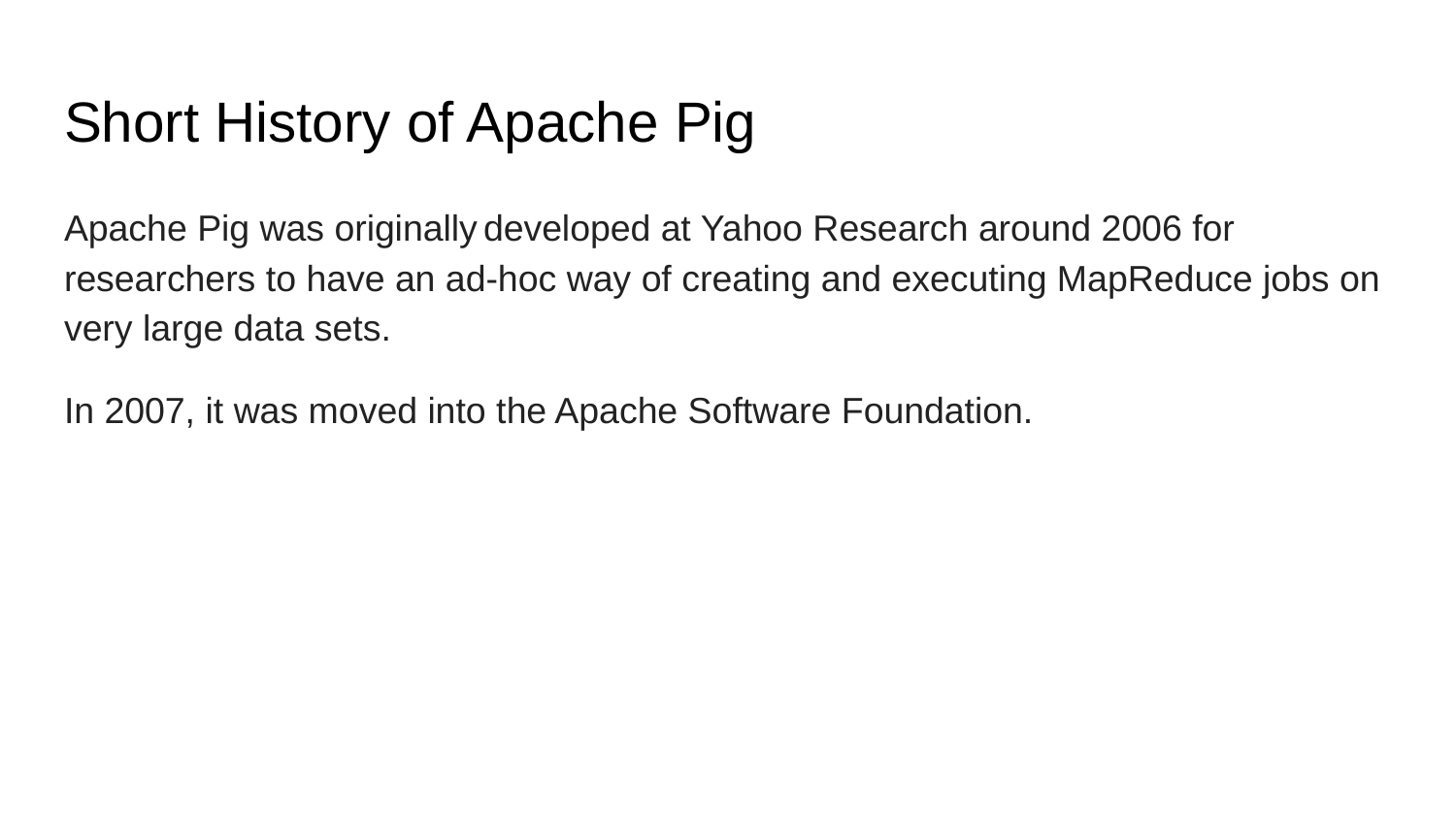

# Short History of Apache Pig
Apache Pig was originally developed at Yahoo Research around 2006 for researchers to have an ad-hoc way of creating and executing MapReduce jobs on very large data sets.
In 2007, it was moved into the Apache Software Foundation.